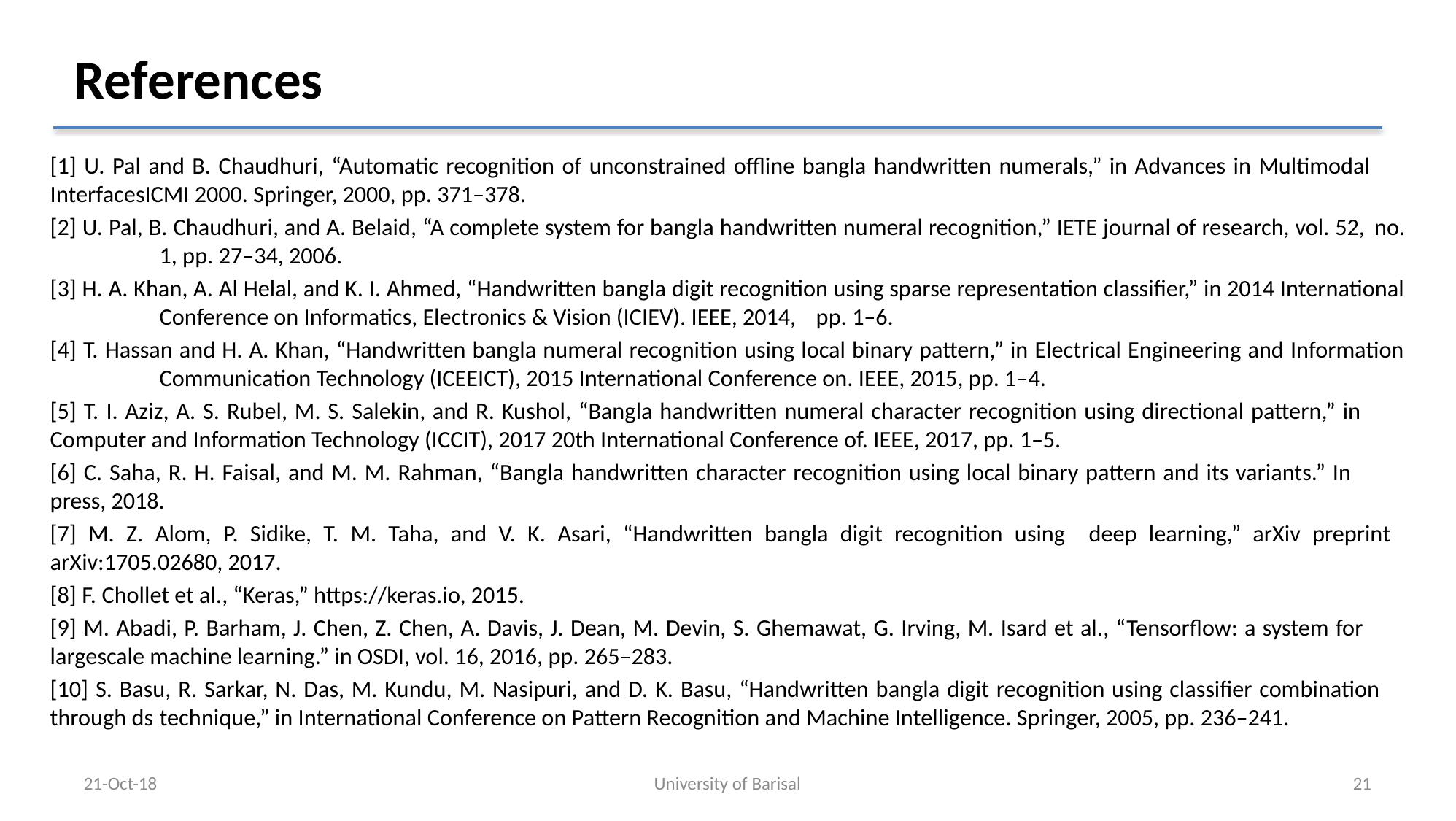

# References
[1] U. Pal and B. Chaudhuri, “Automatic recognition of unconstrained offline bangla handwritten numerals,” in Advances in Multimodal 	InterfacesICMI 2000. Springer, 2000, pp. 371–378.
[2] U. Pal, B. Chaudhuri, and A. Belaid, “A complete system for bangla handwritten numeral recognition,” IETE journal of research, vol. 52, 	no. 	1, pp. 27–34, 2006.
[3] H. A. Khan, A. Al Helal, and K. I. Ahmed, “Handwritten bangla digit recognition using sparse representation classifier,” in 2014 International 	Conference on Informatics, Electronics & Vision (ICIEV). IEEE, 2014, 	pp. 1–6.
[4] T. Hassan and H. A. Khan, “Handwritten bangla numeral recognition using local binary pattern,” in Electrical Engineering and Information 	Communication Technology (ICEEICT), 2015 International Conference on. IEEE, 2015, pp. 1–4.
[5] T. I. Aziz, A. S. Rubel, M. S. Salekin, and R. Kushol, “Bangla handwritten numeral character recognition using directional pattern,” in 	Computer and Information Technology (ICCIT), 2017 20th International Conference of. IEEE, 2017, pp. 1–5.
[6] C. Saha, R. H. Faisal, and M. M. Rahman, “Bangla handwritten character recognition using local binary pattern and its variants.” In 	press, 2018.
[7] M. Z. Alom, P. Sidike, T. M. Taha, and V. K. Asari, “Handwritten bangla digit recognition using  deep learning,” arXiv preprint 	arXiv:1705.02680, 2017.
[8] F. Chollet et al., “Keras,” https://keras.io, 2015.
[9] M. Abadi, P. Barham, J. Chen, Z. Chen, A. Davis, J. Dean, M. Devin, S. Ghemawat, G. Irving, M. Isard et al., “Tensorflow: a system for 	largescale machine learning.” in OSDI, vol. 16, 2016, pp. 265–283.
[10] S. Basu, R. Sarkar, N. Das, M. Kundu, M. Nasipuri, and D. K. Basu, “Handwritten bangla digit recognition using classifier combination 	through ds 	technique,” in International Conference on Pattern Recognition and Machine Intelligence. Springer, 2005, pp. 236–241.
21-Oct-18
University of Barisal
21